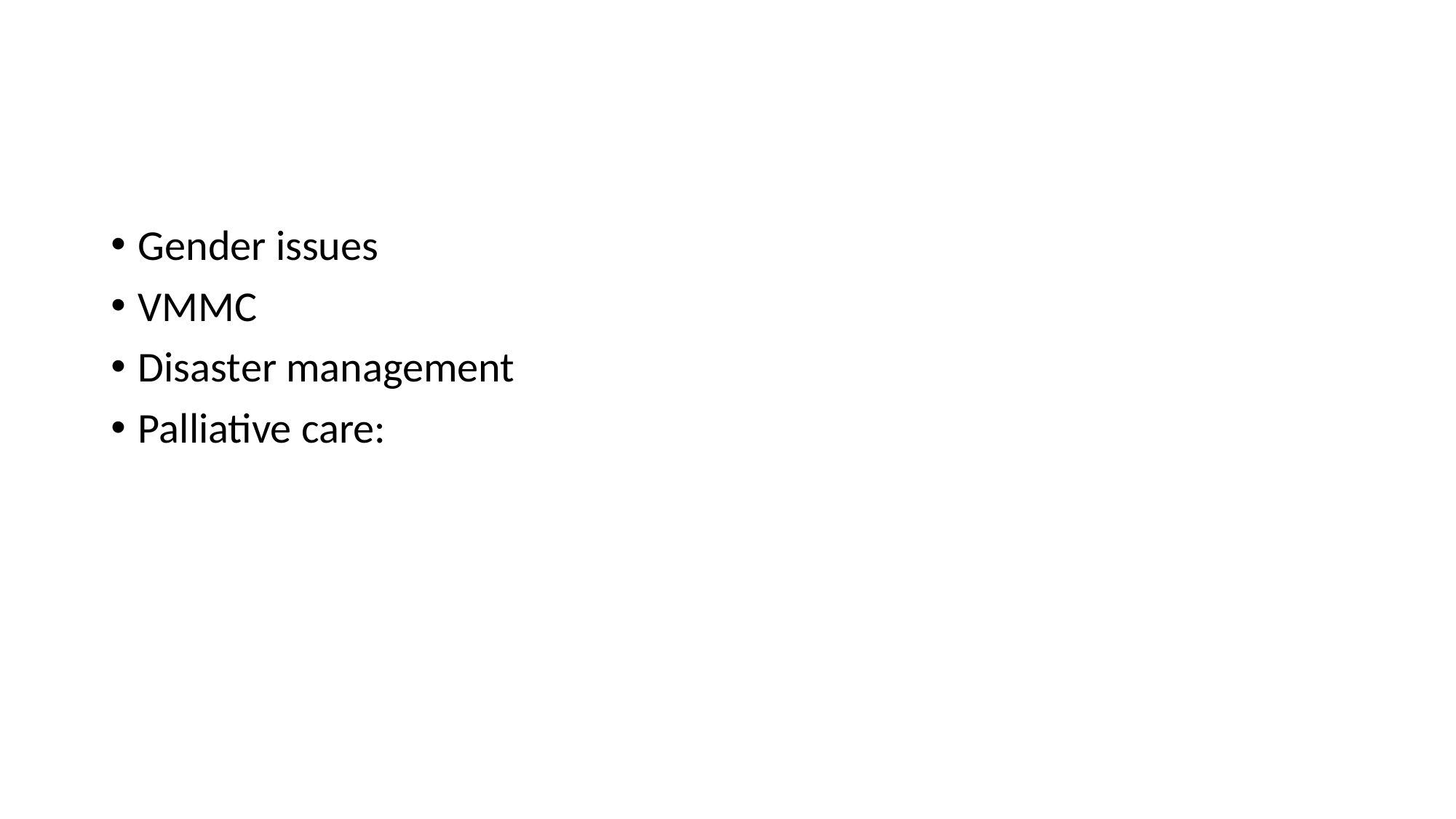

#
Gender issues
VMMC
Disaster management
Palliative care: